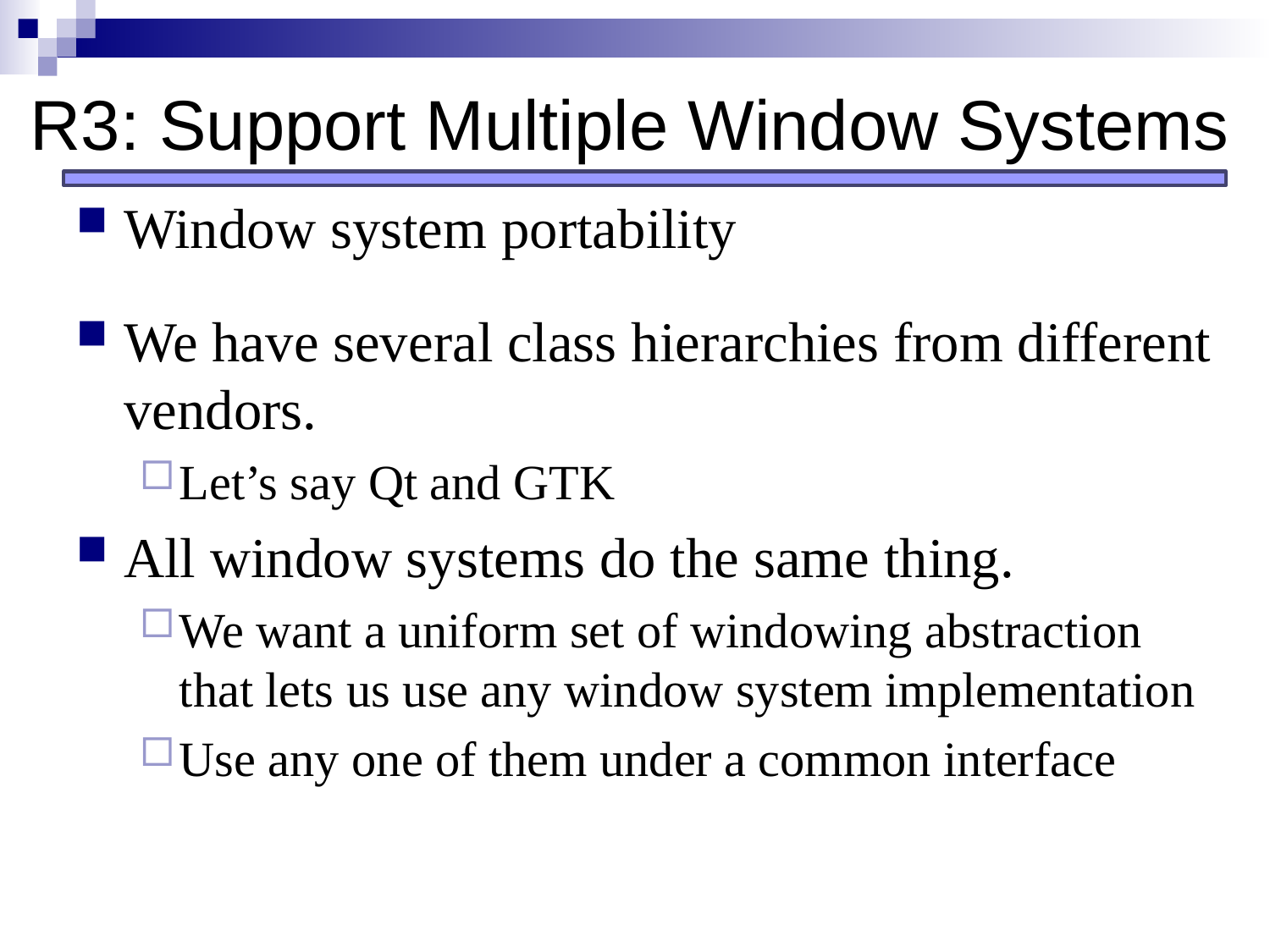

# R3: Support Multiple Window Systems
Window system portability

We have several class hierarchies from different vendors.
Let’s say Qt and GTK
All window systems do the same thing.
We want a uniform set of windowing abstraction that lets us use any window system implementation
Use any one of them under a common interface